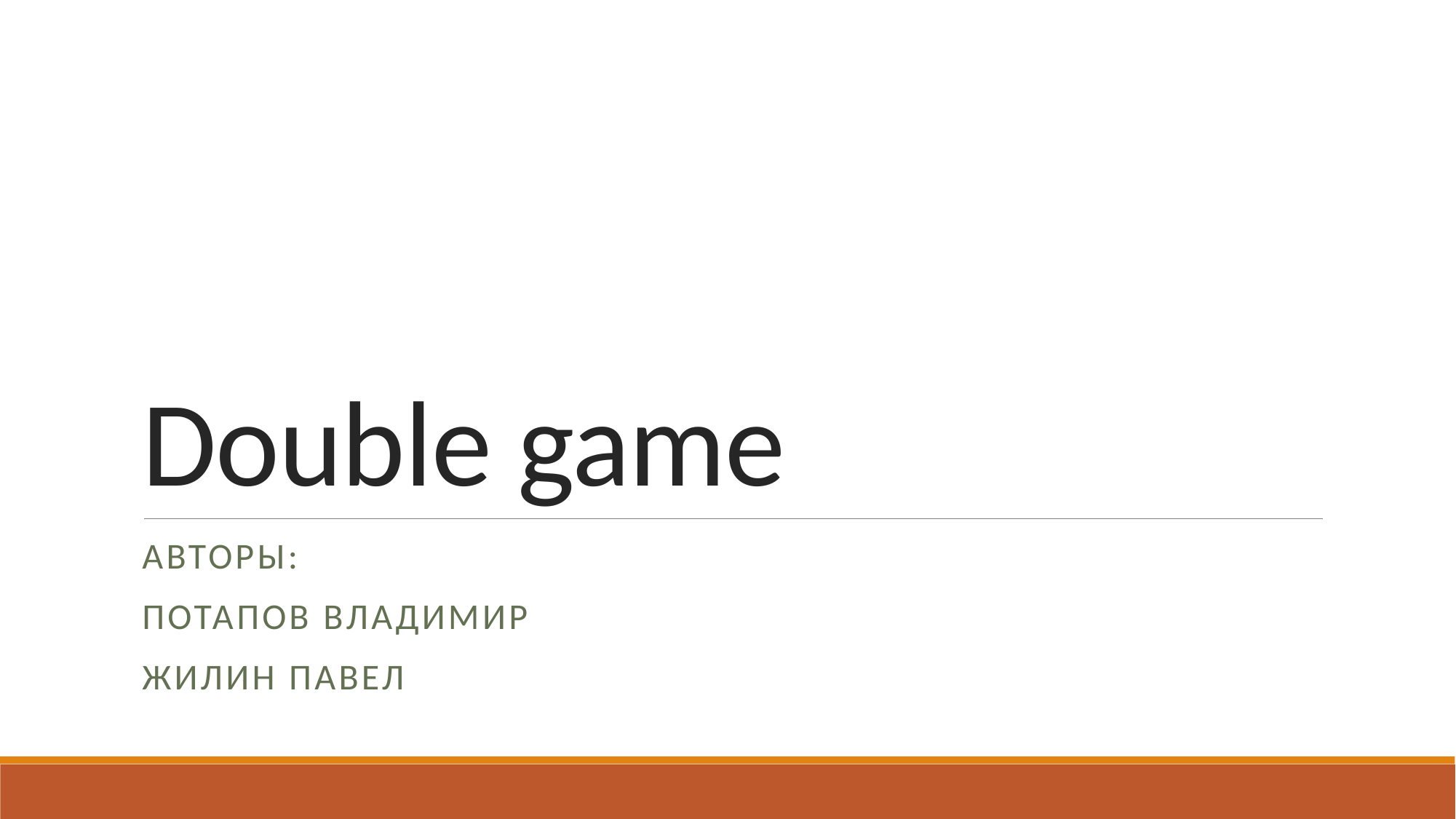

# Double game
АВТОРЫ:
Потапов Владимир
Жилин Павел